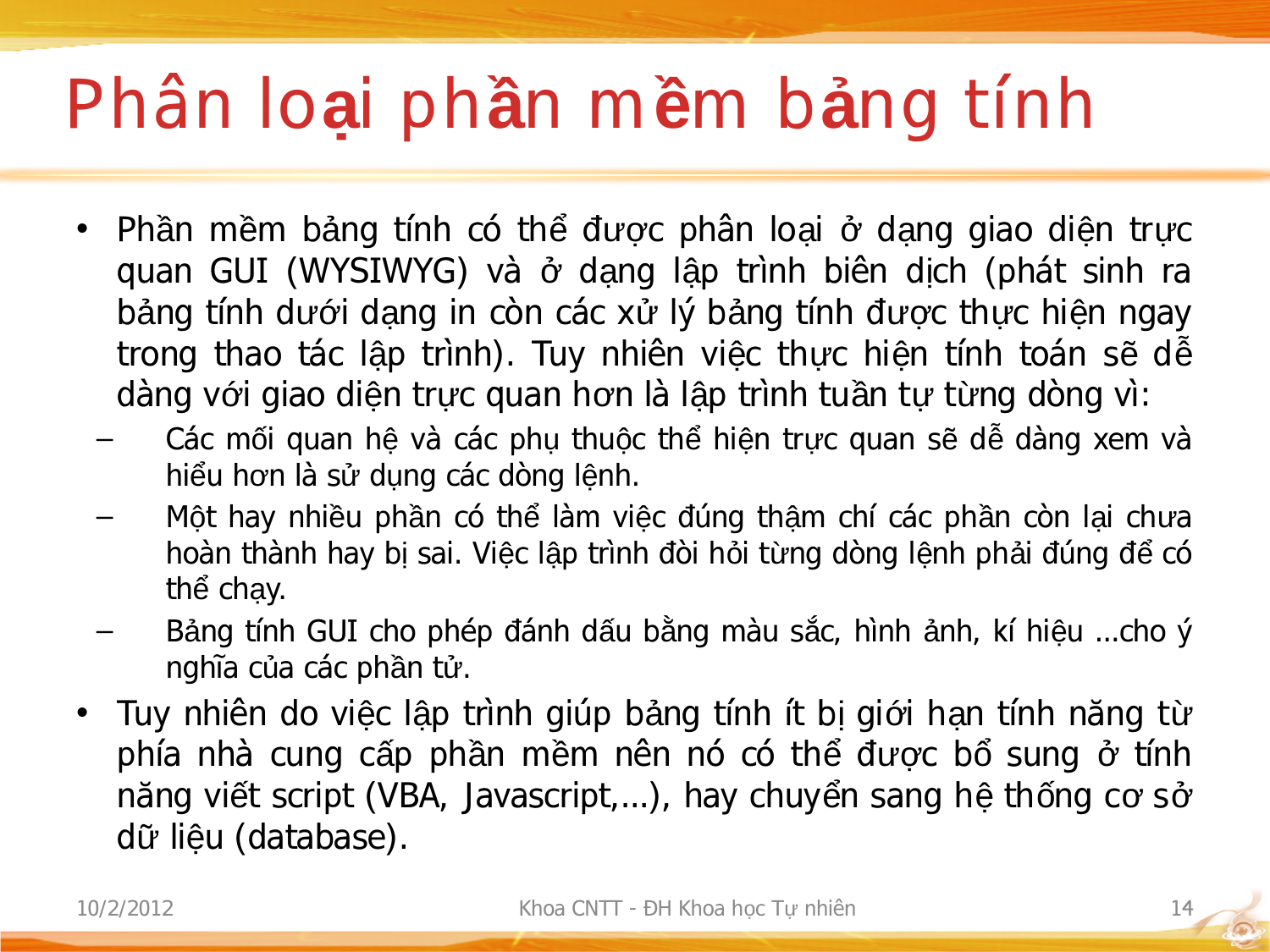

# Phân loại phần mềm bảng tính
Phần mềm bảng tính có thể được phân loại ở dạng giao diện trực quan GUI (WYSIWYG) và ở dạng lập trình biên dịch (phát sinh ra bảng tính dưới dạng in còn các xử lý bảng tính được thực hiện ngay trong thao tác lập trình). Tuy nhiên việc thực hiện tính toán sẽ dễ dàng với giao diện trực quan hơn là lập trình tuần tự từng dòng vì:
Các mối quan hệ và các phụ thuộc thể hiện trực quan sẽ dễ dàng xem và hiểu hơn là sử dụng các dòng lệnh.
Một hay nhiều phần có thể làm việc đúng thậm chí các phần còn lại chưa hoàn thành hay bị sai. Việc lập trình đòi hỏi từng dòng lệnh phải đúng để có thể chạy.
Bảng tính GUI cho phép đánh dấu bằng màu sắc, hình ảnh, kí hiệu …cho ý nghĩa của các phần tử.
Tuy nhiên do việc lập trình giúp bảng tính ít bị giới hạn tính năng từ phía nhà cung cấp phần mềm nên nó có thể được bổ sung ở tính năng viết script (VBA, Javascript,…), hay chuyển sang hệ thống cơ sở dữ liệu (database).
10/2/2012
Khoa CNTT - ĐH Khoa học Tự nhiên
14